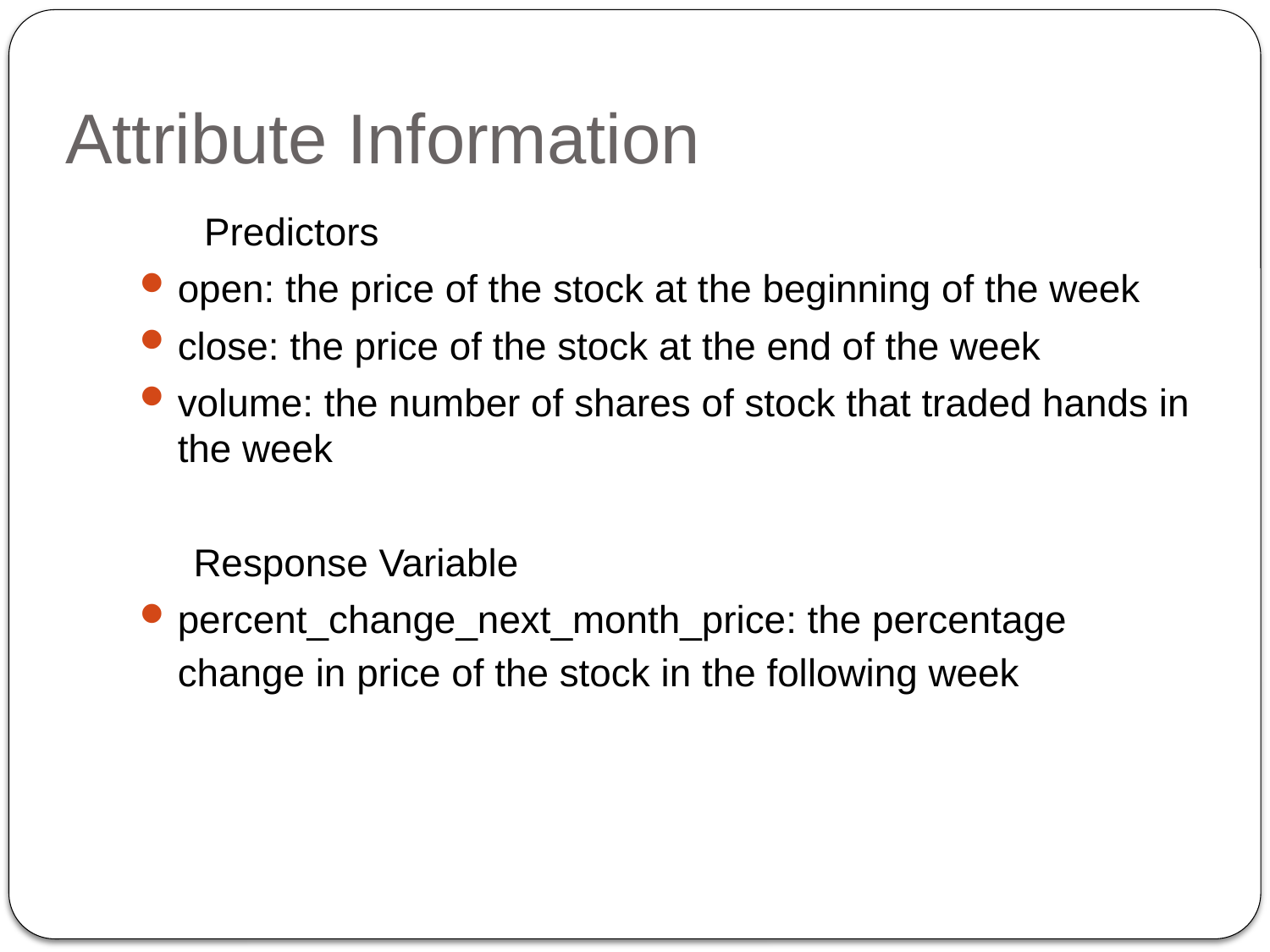

# Attribute Information
      Predictors
open: the price of the stock at the beginning of the week
close: the price of the stock at the end of the week
volume: the number of shares of stock that traded hands in the week

     Response Variable
percent_change_next_month_price: the percentage change in price of the stock in the following week